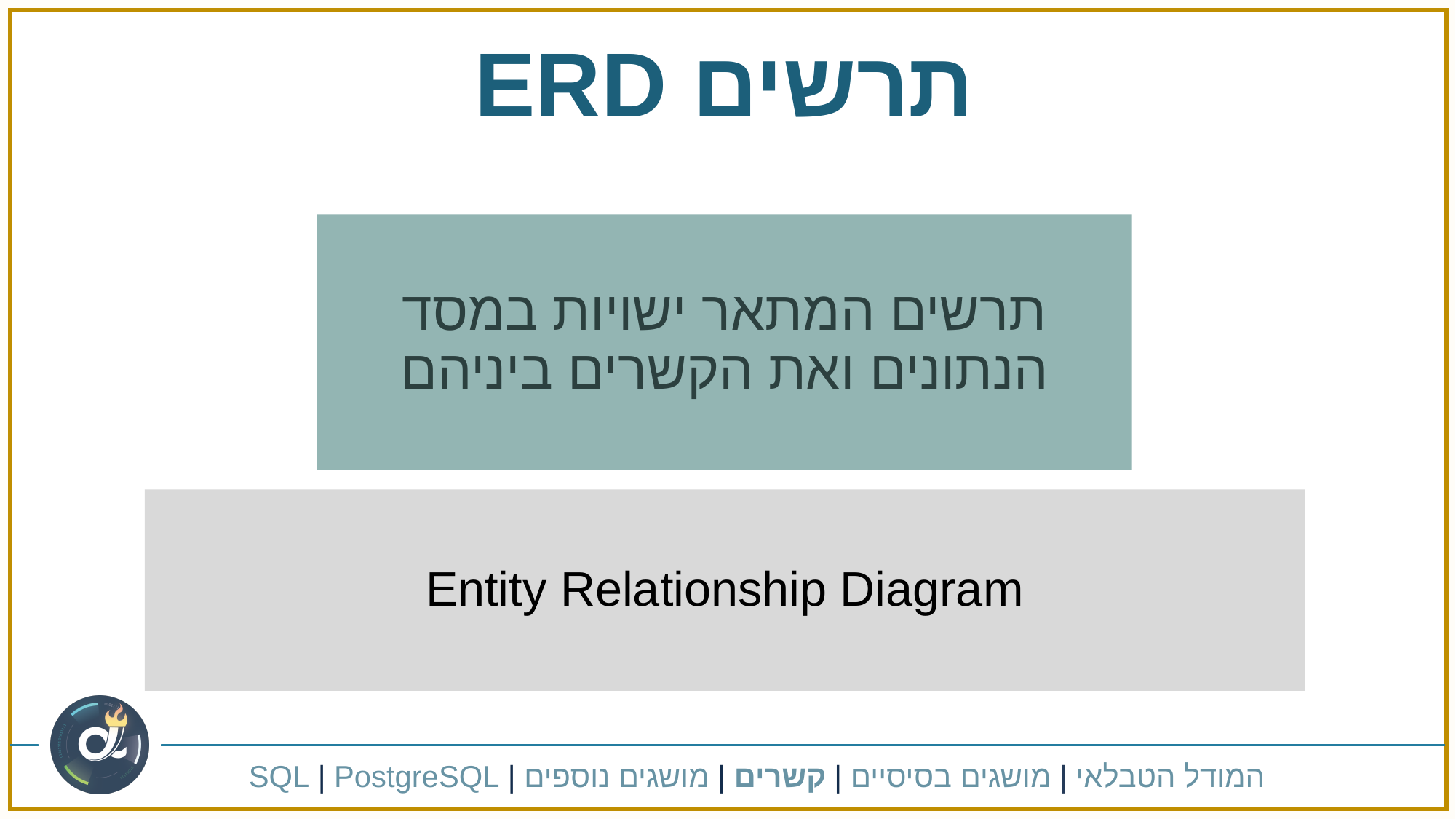

תרשים ERD
תרשים המתאר ישויות במסד הנתונים ואת הקשרים ביניהם
Entity Relationship Diagram
המודל הטבלאי | מושגים בסיסיים | קשרים | מושגים נוספים | SQL | PostgreSQL